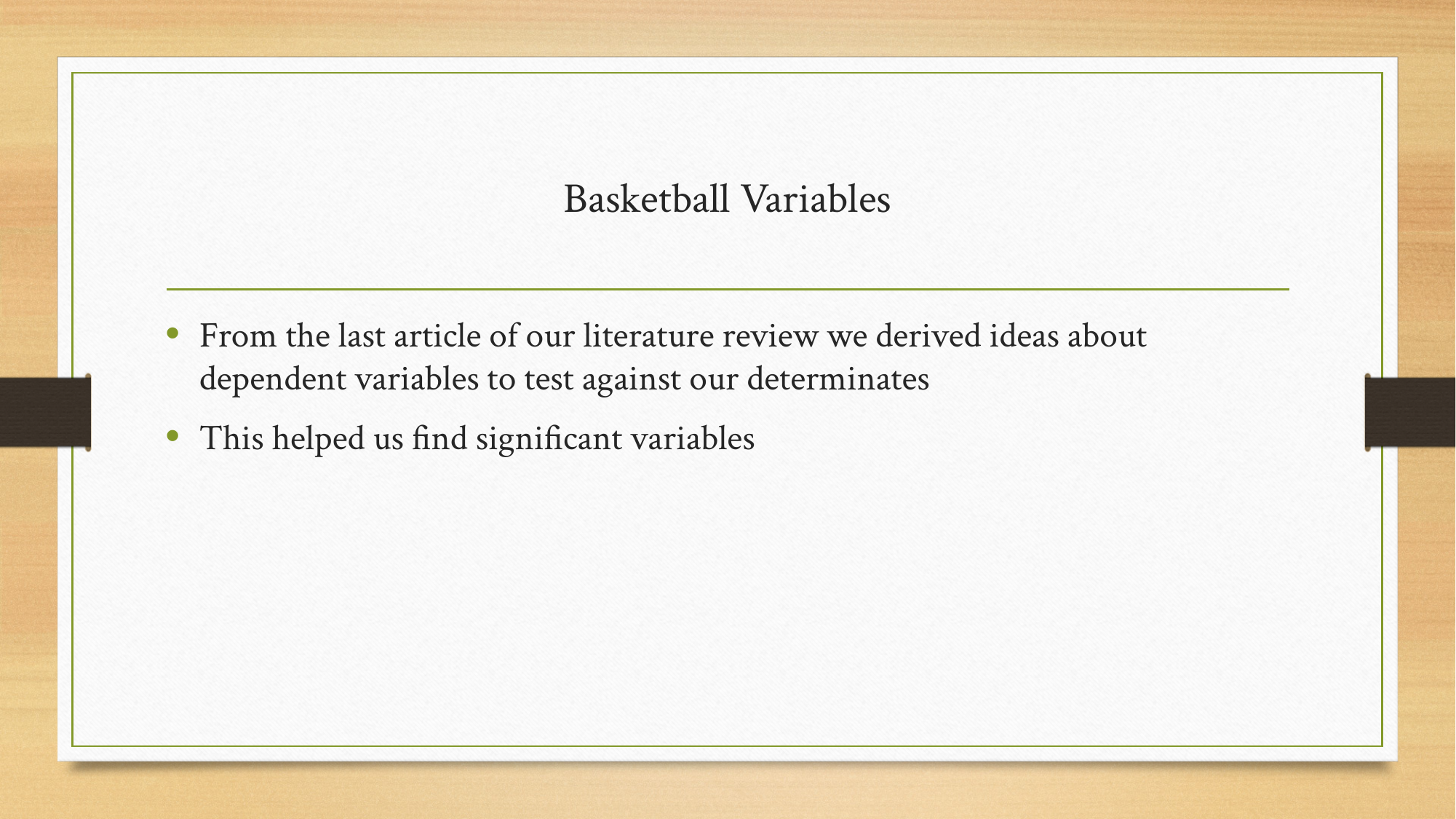

# Basketball Variables
From the last article of our literature review we derived ideas about dependent variables to test against our determinates
This helped us find significant variables